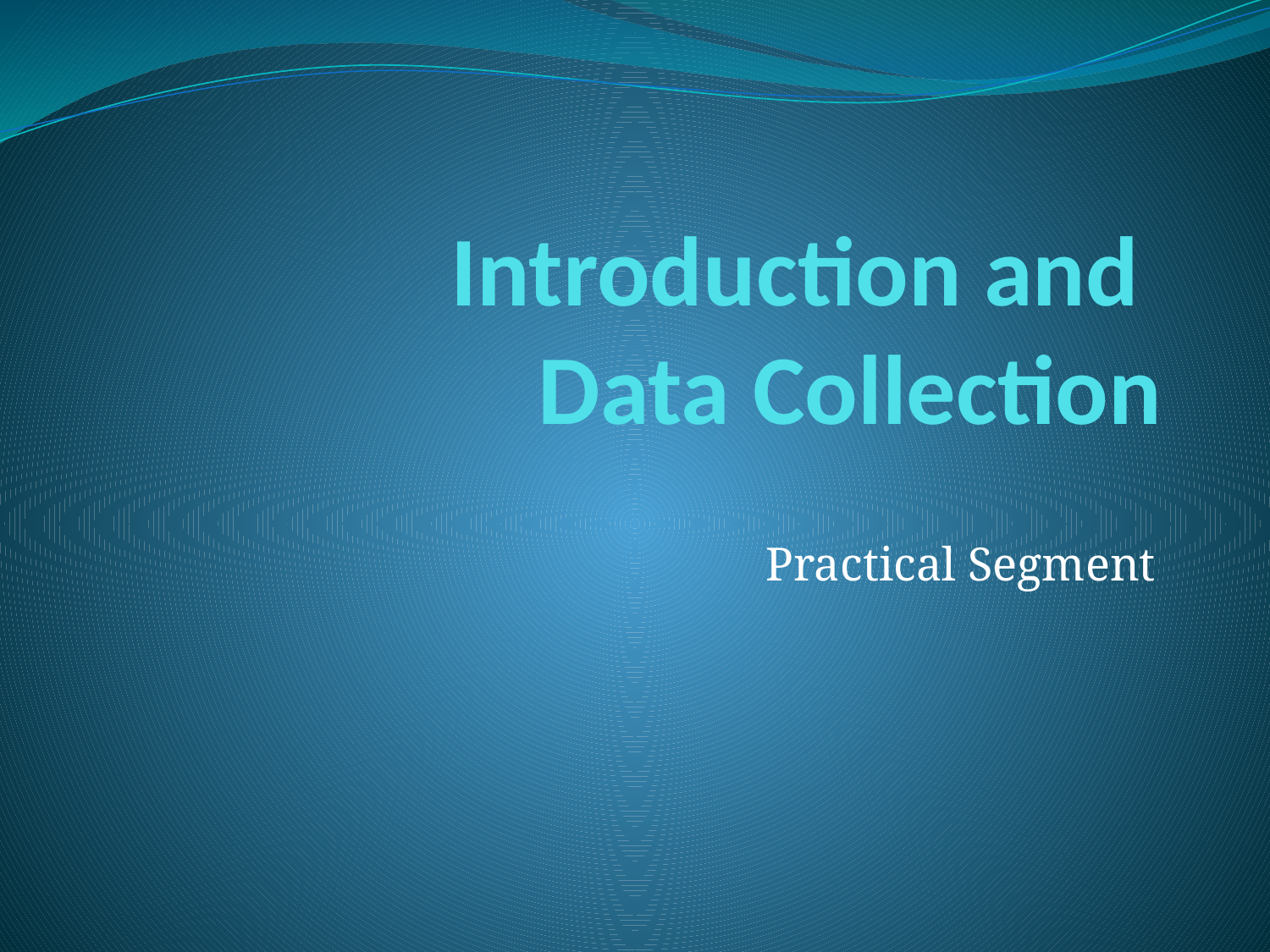

# Introduction and Data Collection
Practical Segment